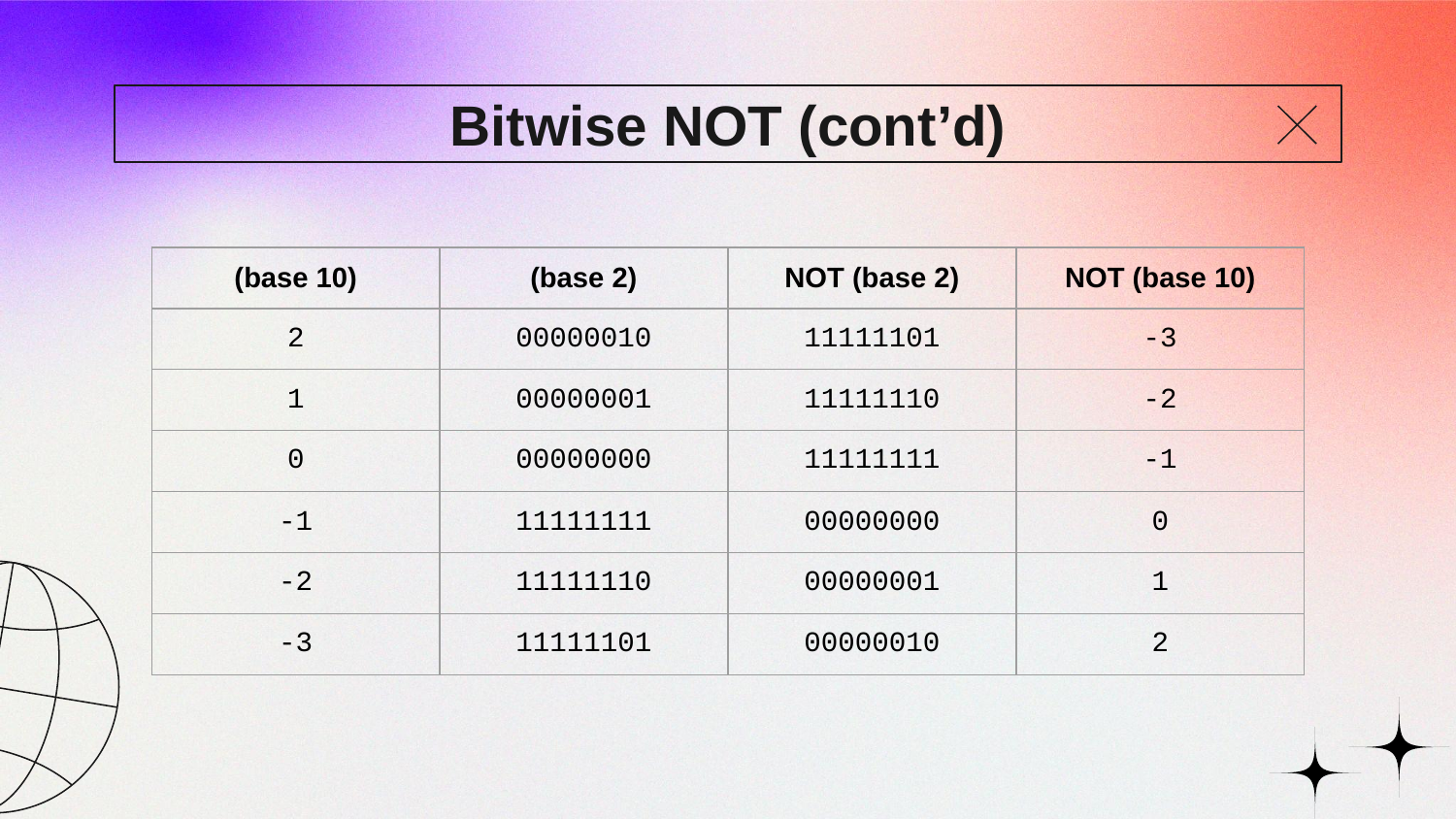

# Bitwise NOT (cont’d)

| (base 10) | (base 2) | NOT (base 2) | NOT (base 10) |
| --- | --- | --- | --- |
| 2 | 00000010 | 11111101 | -3 |
| 1 | 00000001 | 11111110 | -2 |
| 0 | 00000000 | 11111111 | -1 |
| -1 | 11111111 | 00000000 | 0 |
| -2 | 11111110 | 00000001 | 1 |
| -3 | 11111101 | 00000010 | 2 |